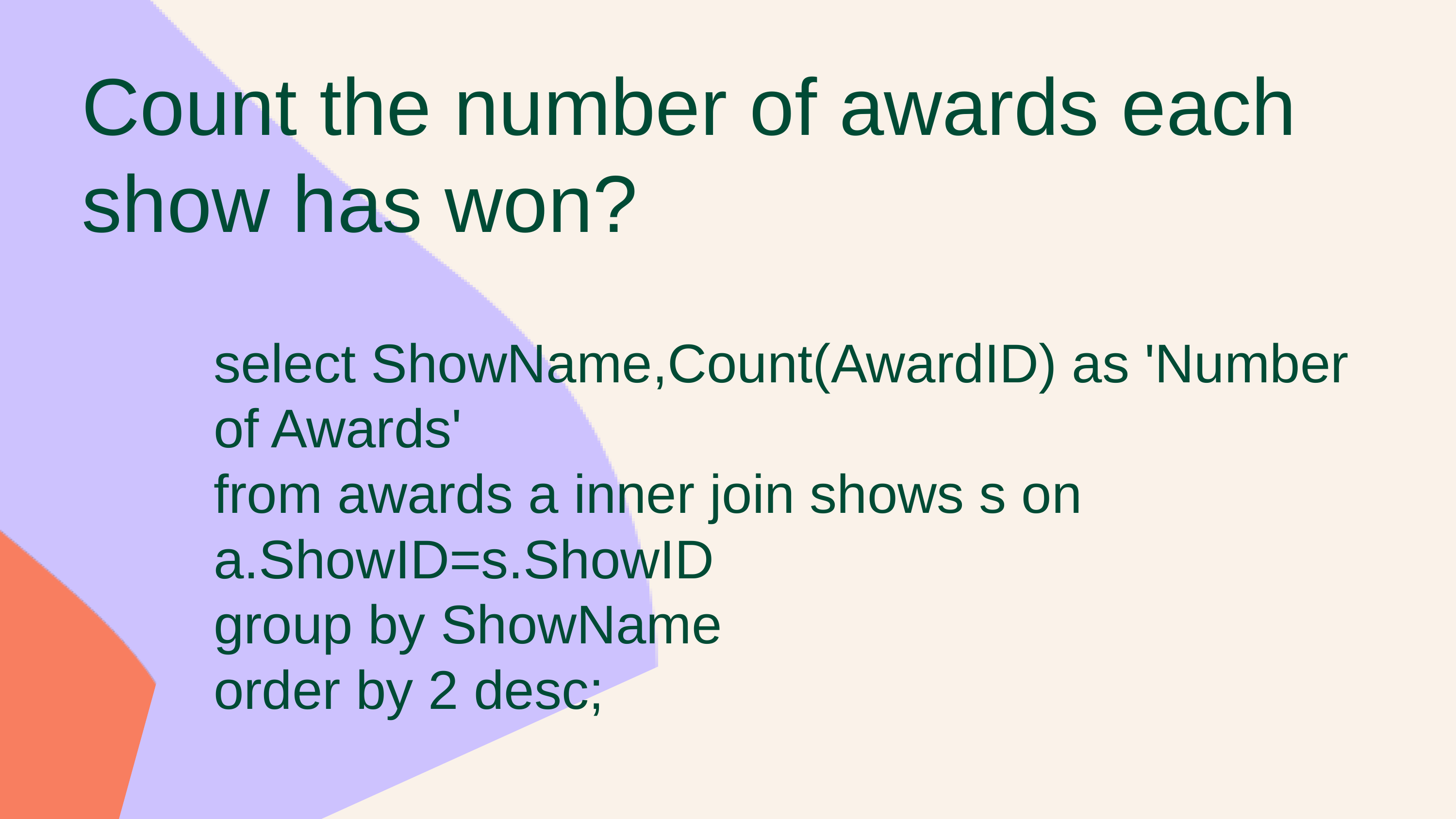

Count the number of awards each show has won?
select ShowName,Count(AwardID) as 'Number of Awards'
from awards a inner join shows s on a.ShowID=s.ShowID
group by ShowName
order by 2 desc;